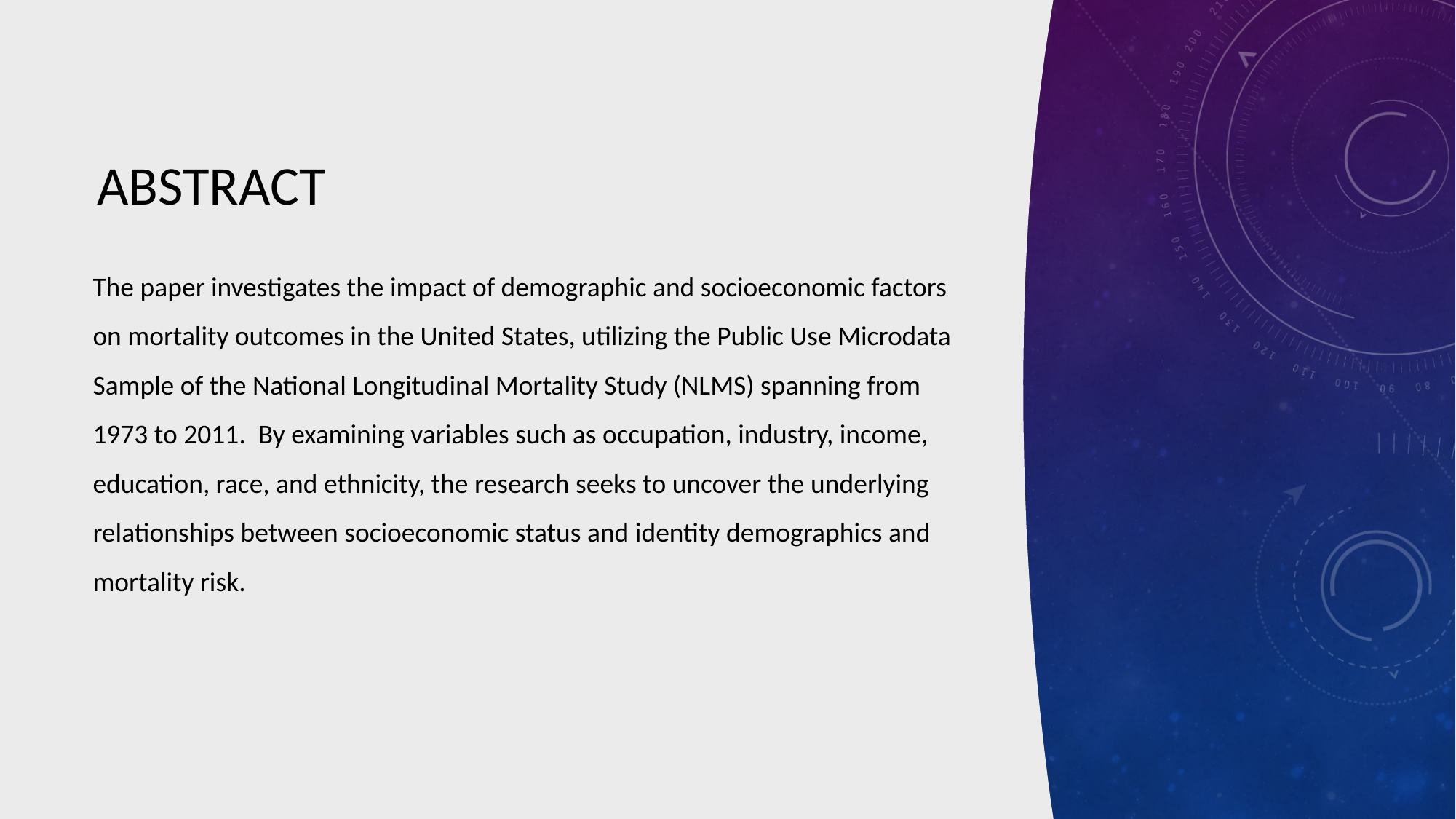

# ABSTRACT
The paper investigates the impact of demographic and socioeconomic factors on mortality outcomes in the United States, utilizing the Public Use Microdata Sample of the National Longitudinal Mortality Study (NLMS) spanning from 1973 to 2011.  By examining variables such as occupation, industry, income, education, race, and ethnicity, the research seeks to uncover the underlying relationships between socioeconomic status and identity demographics and mortality risk.